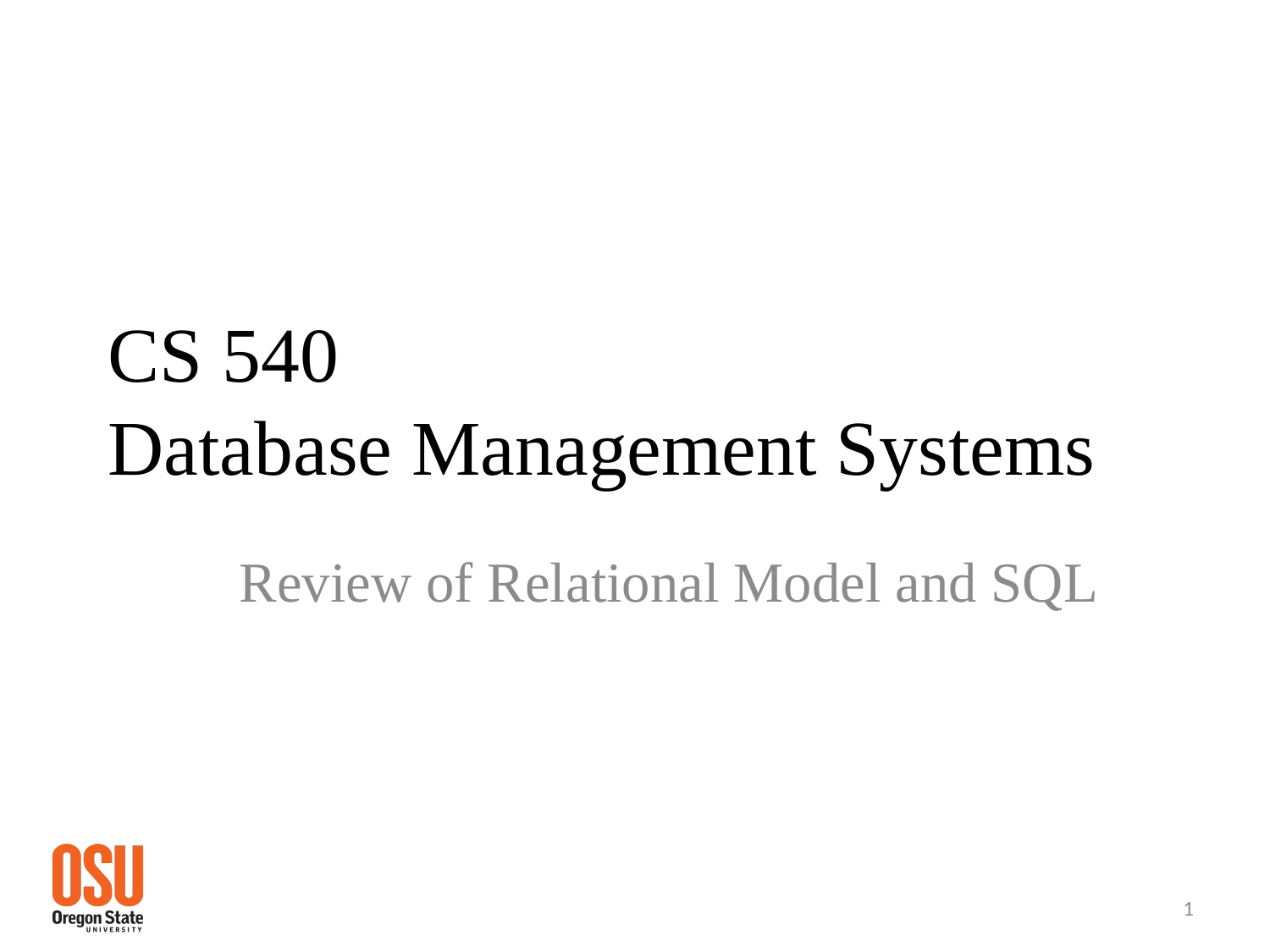

# CS 540 Database Management Systems
Review of Relational Model and SQL
1